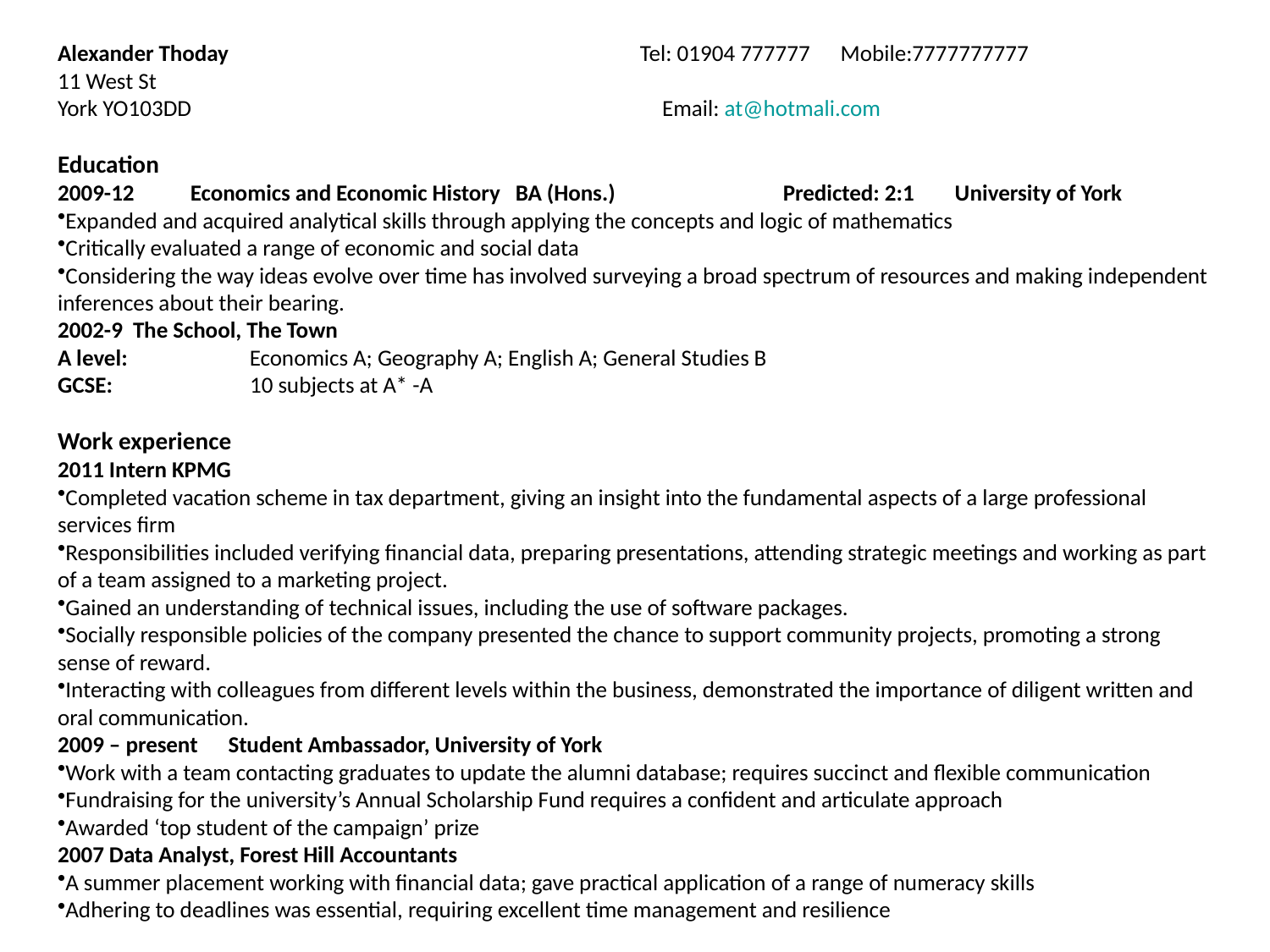

Alexander Thoday                                                                                 Tel: 01904 777777      Mobile:7777777777
11 West St
York YO103DD			                   Email: at@hotmali.com

Education
2009-12           Economics and Economic History   BA (Hons.)                                 Predicted: 2:1        University of York
Expanded and acquired analytical skills through applying the concepts and logic of mathematics
Critically evaluated a range of economic and social data
Considering the way ideas evolve over time has involved surveying a broad spectrum of resources and making independent inferences about their bearing.
2002-9  The School, The Town
A level:                        Economics A; Geography A; English A; General Studies B
GCSE:                           10 subjects at A* -A

Work experience
2011 Intern KPMG
Completed vacation scheme in tax department, giving an insight into the fundamental aspects of a large professional services firm
Responsibilities included verifying financial data, preparing presentations, attending strategic meetings and working as part of a team assigned to a marketing project.
Gained an understanding of technical issues, including the use of software packages.
Socially responsible policies of the company presented the chance to support community projects, promoting a strong sense of reward.
Interacting with colleagues from different levels within the business, demonstrated the importance of diligent written and oral communication.
2009 – present      Student Ambassador, University of York
Work with a team contacting graduates to update the alumni database; requires succinct and flexible communication
Fundraising for the university’s Annual Scholarship Fund requires a confident and articulate approach
Awarded ‘top student of the campaign’ prize
2007 Data Analyst, Forest Hill Accountants
A summer placement working with financial data; gave practical application of a range of numeracy skills
Adhering to deadlines was essential, requiring excellent time management and resilience